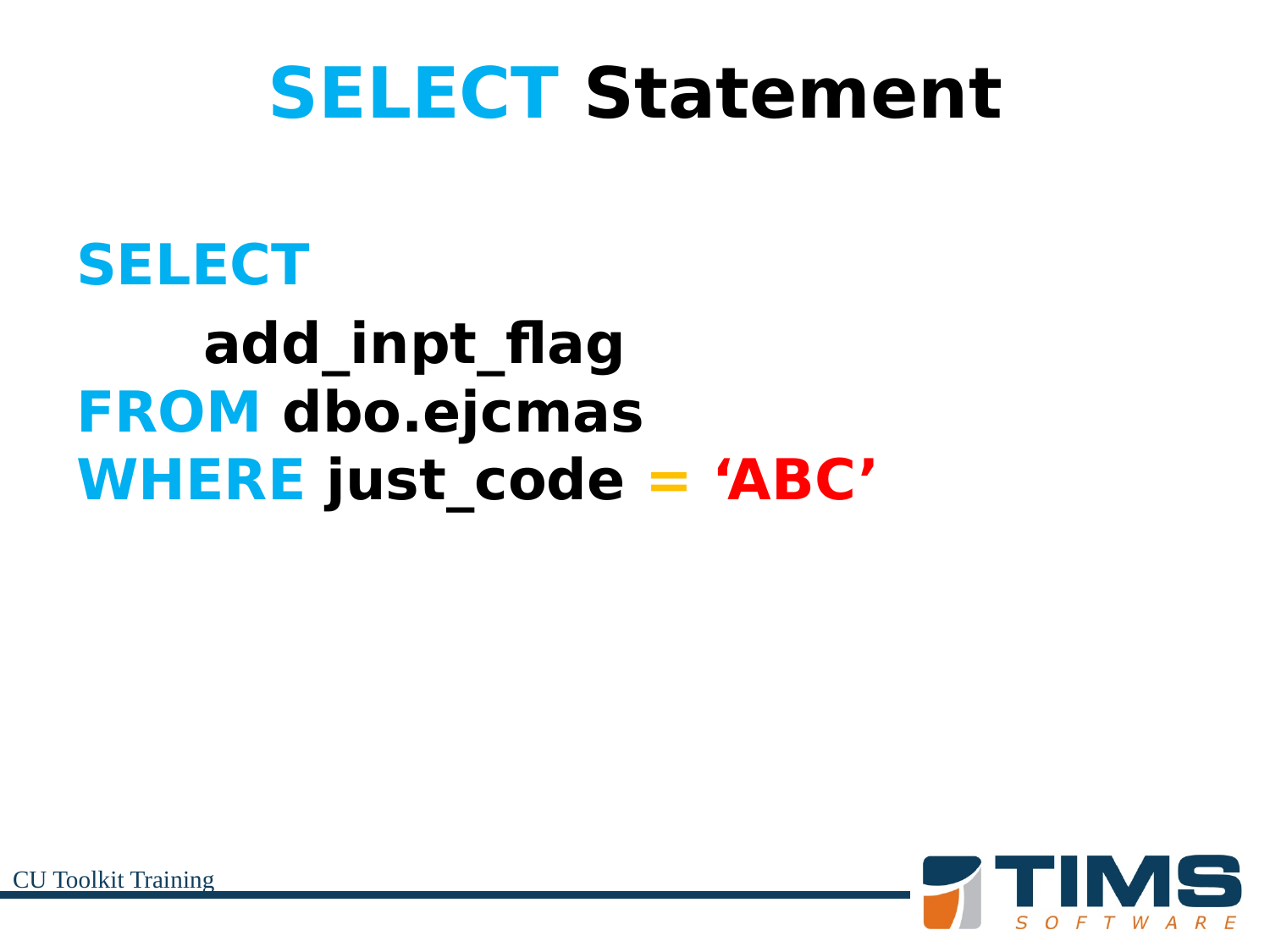

# SELECT Statement
SELECT
	add_inpt_flag
FROM dbo.ejcmas
WHERE just_code = ‘ABC’

CU Toolkit Training